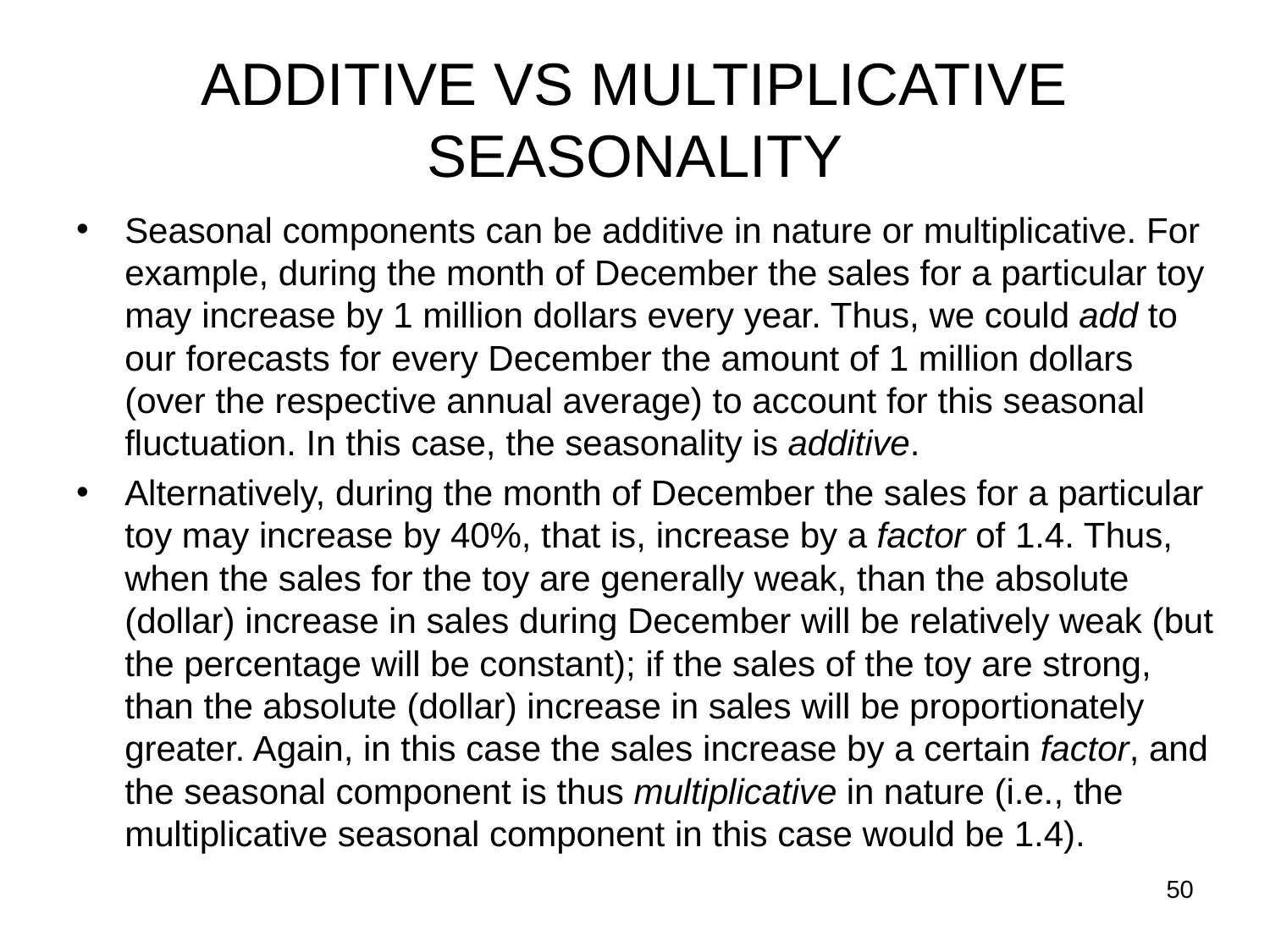

# ADDITIVE VS MULTIPLICATIVE SEASONALITY
Seasonal components can be additive in nature or multiplicative. For example, during the month of December the sales for a particular toy may increase by 1 million dollars every year. Thus, we could add to our forecasts for every December the amount of 1 million dollars (over the respective annual average) to account for this seasonal fluctuation. In this case, the seasonality is additive.
Alternatively, during the month of December the sales for a particular toy may increase by 40%, that is, increase by a factor of 1.4. Thus, when the sales for the toy are generally weak, than the absolute (dollar) increase in sales during December will be relatively weak (but the percentage will be constant); if the sales of the toy are strong, than the absolute (dollar) increase in sales will be proportionately greater. Again, in this case the sales increase by a certain factor, and the seasonal component is thus multiplicative in nature (i.e., the multiplicative seasonal component in this case would be 1.4).

50